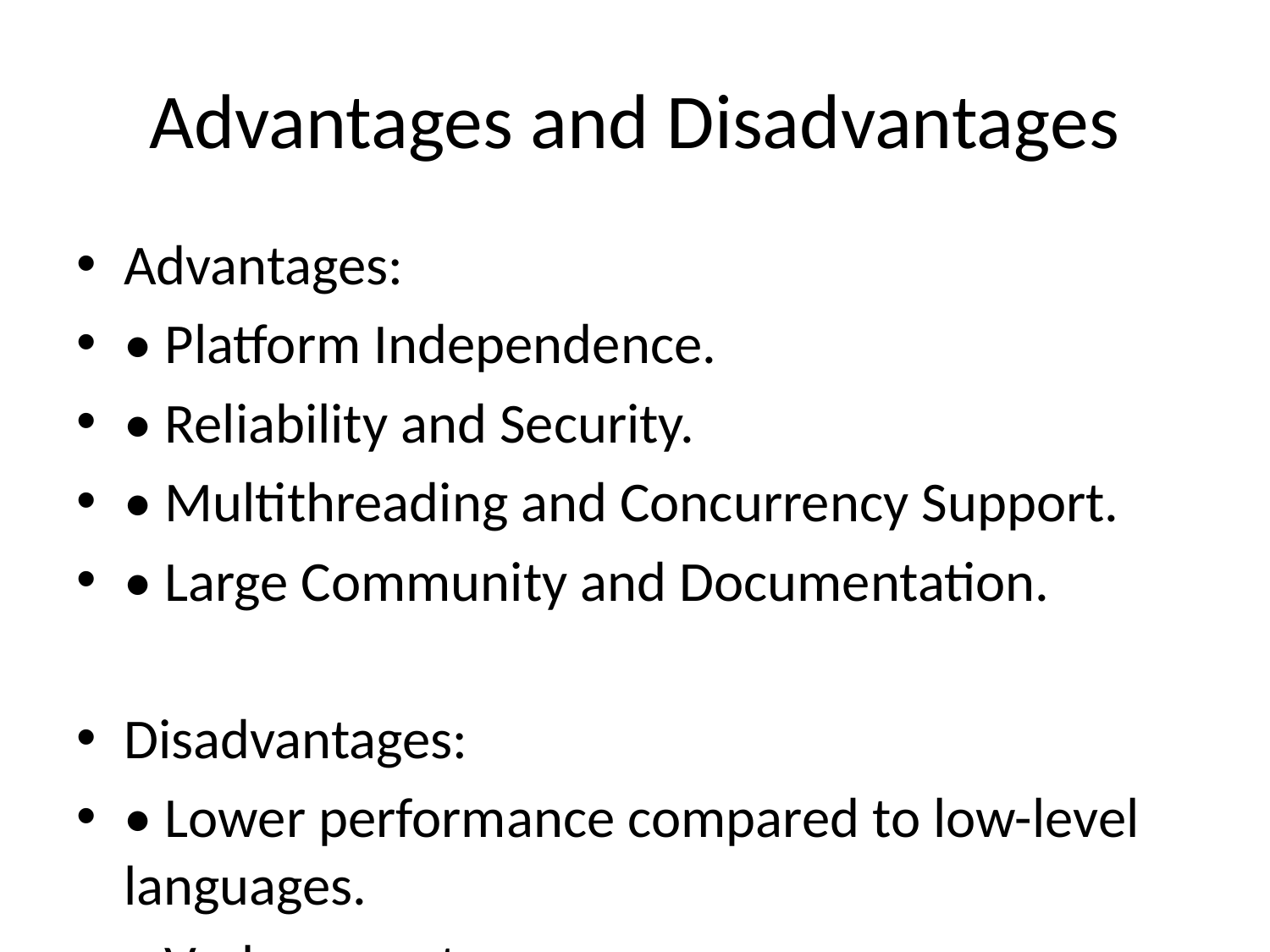

# Advantages and Disadvantages
Advantages:
• Platform Independence.
• Reliability and Security.
• Multithreading and Concurrency Support.
• Large Community and Documentation.

Disadvantages:
• Lower performance compared to low-level languages.
• Verbose syntax.
• High resource consumption.